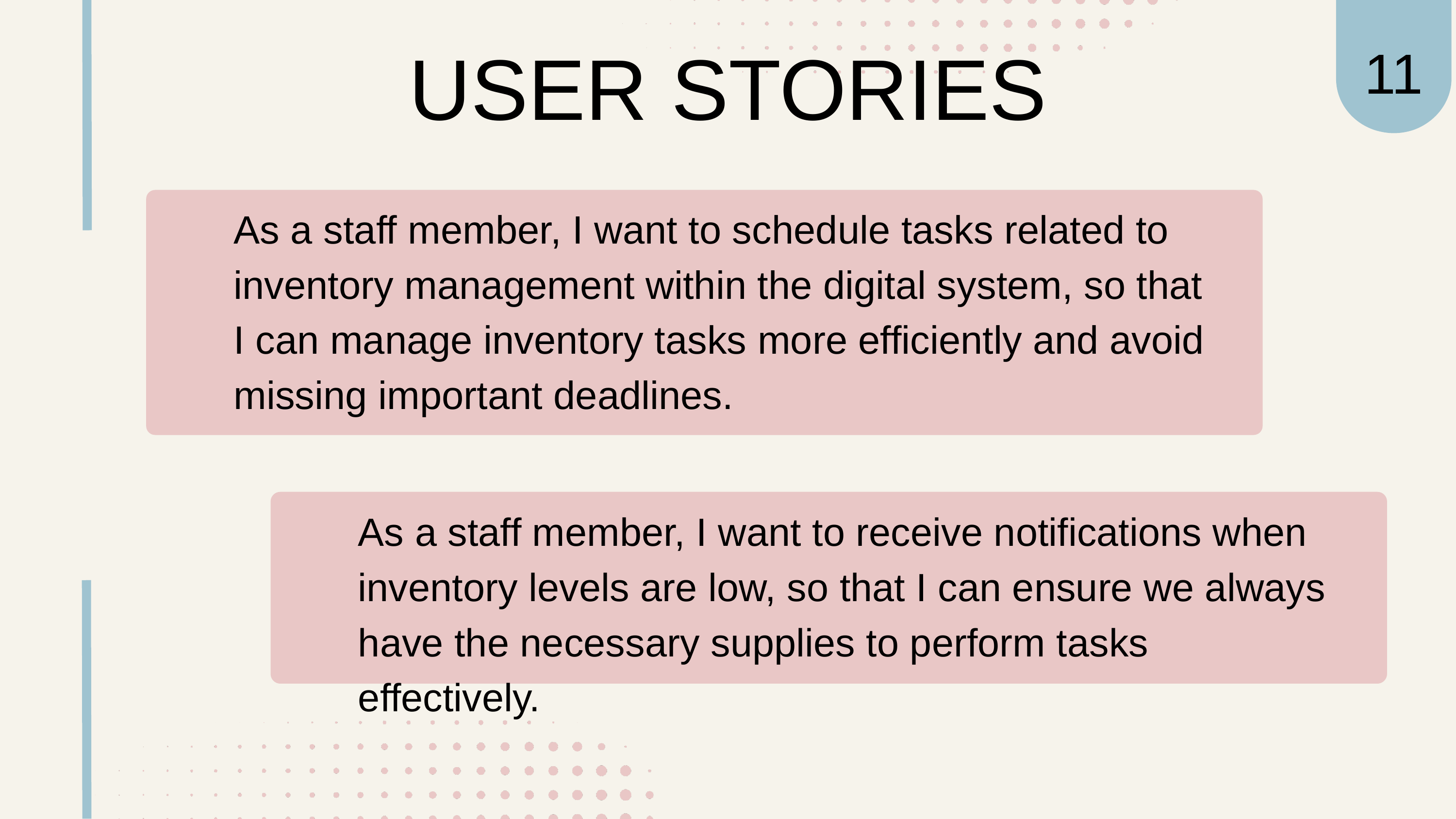

11

USER STORIES

As a staff member, I want to schedule tasks related to inventory management within the digital system, so that I can manage inventory tasks more efficiently and avoid missing important deadlines.

As a staff member, I want to receive notifications when inventory levels are low, so that I can ensure we always have the necessary supplies to perform tasks effectively.